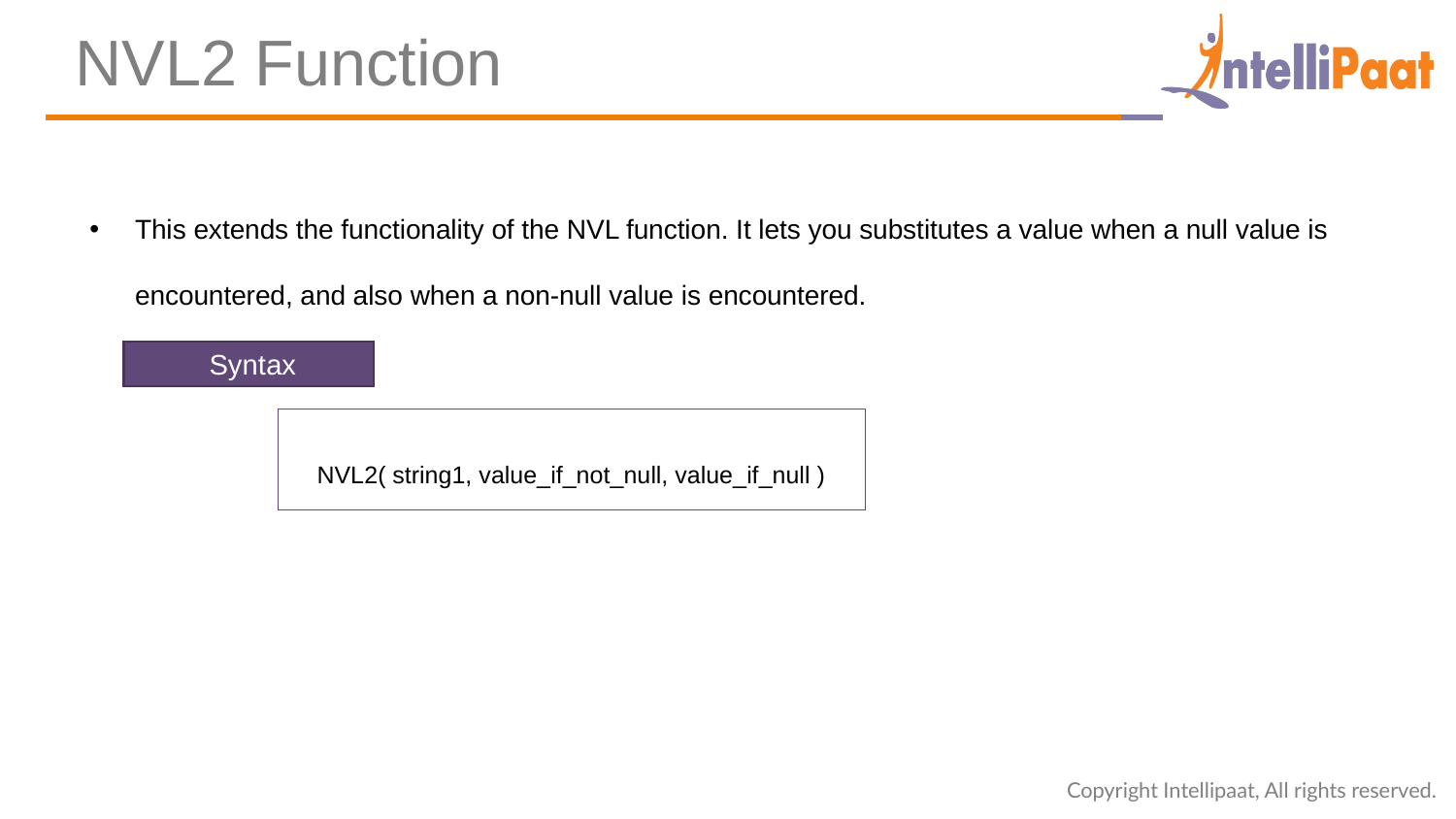

NVL2 Function
This extends the functionality of the NVL function. It lets you substitutes a value when a null value is encountered, and also when a non-null value is encountered.
 Syntax
NVL2( string1, value_if_not_null, value_if_null )